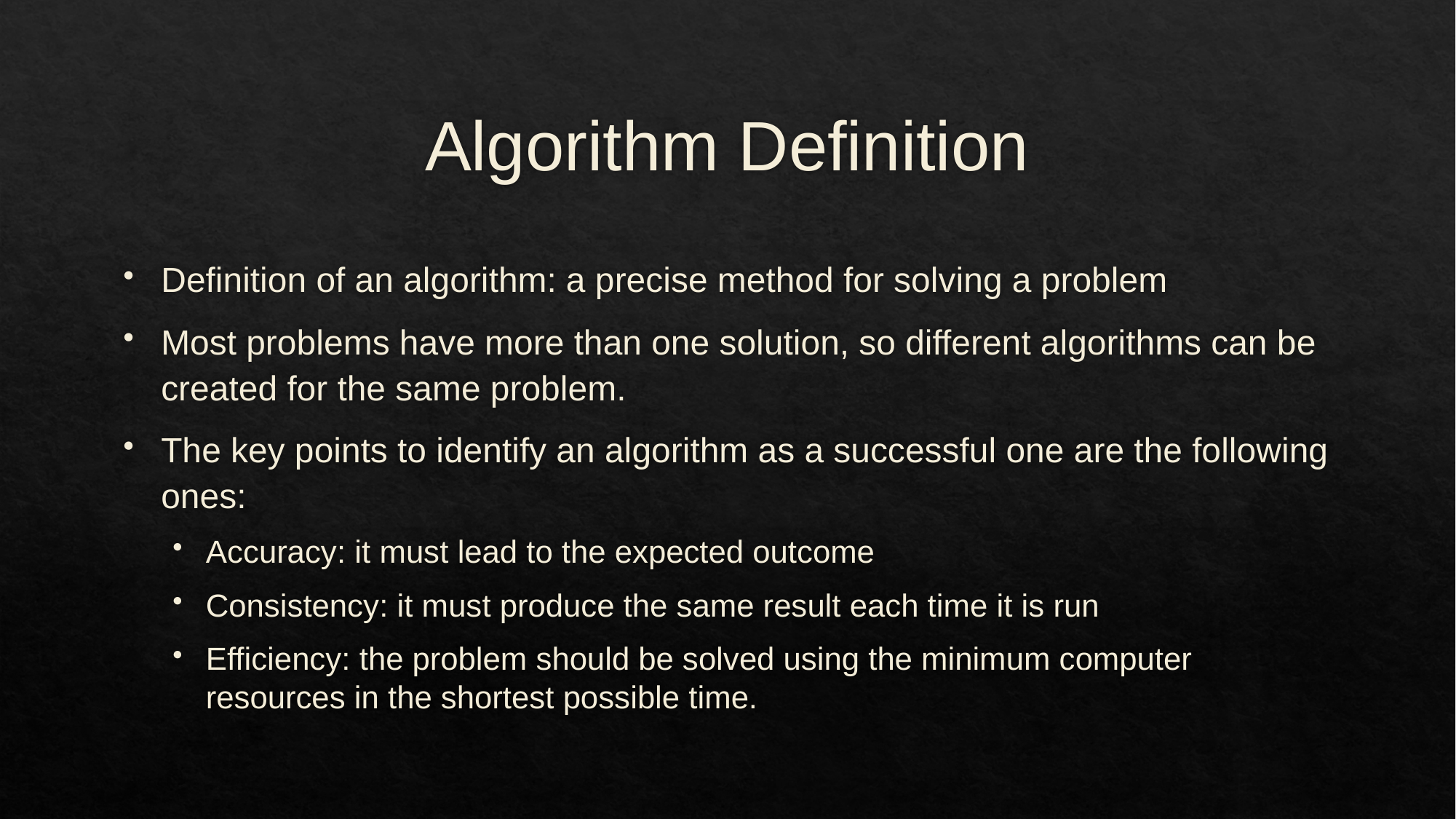

# Algorithm Definition
Definition of an algorithm: a precise method for solving a problem
Most problems have more than one solution, so different algorithms can be created for the same problem.
The key points to identify an algorithm as a successful one are the following ones:
Accuracy: it must lead to the expected outcome
Consistency: it must produce the same result each time it is run
Efficiency: the problem should be solved using the minimum computer resources in the shortest possible time.